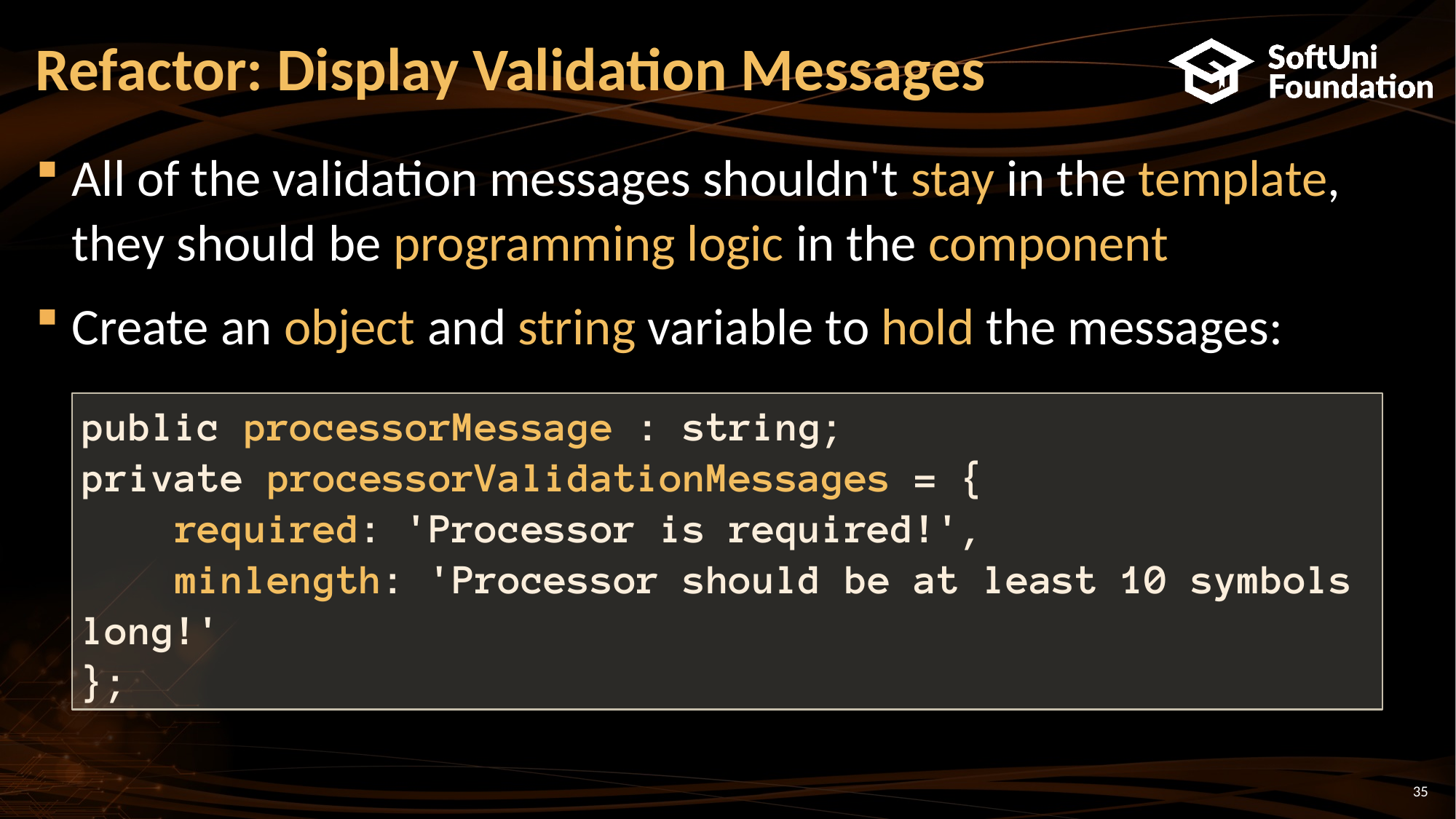

# Refactor: Display Validation Messages
All of the validation messages shouldn't stay in the template, they should be programming logic in the component
Create an object and string variable to hold the messages:

public processorMessage : string;
private processorValidationMessages = {
    required: 'Processor is required!',
    minlength: 'Processor should be at least 10 symbols long!'
};
35